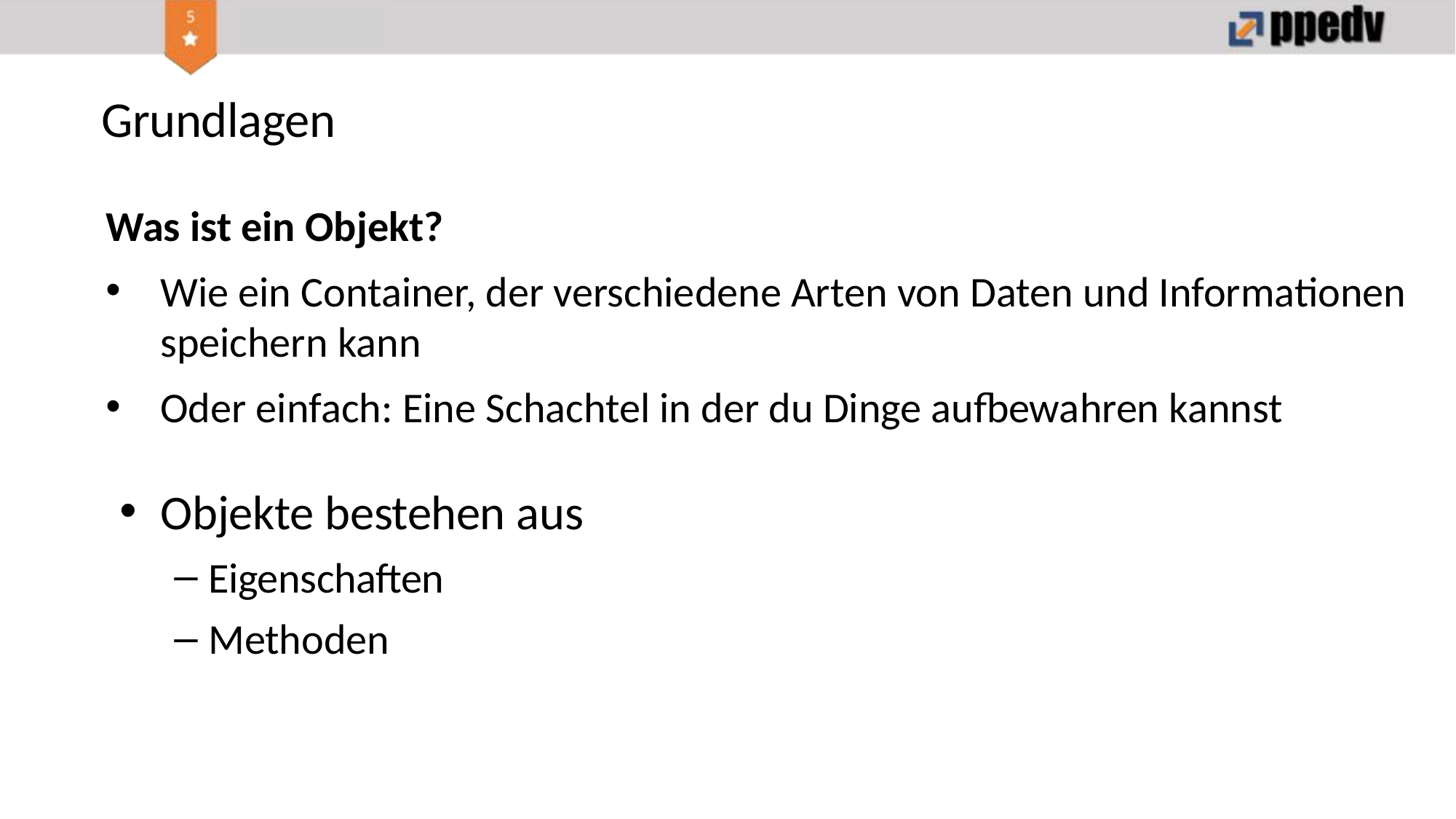

Grundlagen
Was ist ein Objekt?
Wie ein Container, der verschiedene Arten von Daten und Informationen speichern kann
Oder einfach: Eine Schachtel in der du Dinge aufbewahren kannst

Objekte bestehen aus
Eigenschaften
Methoden